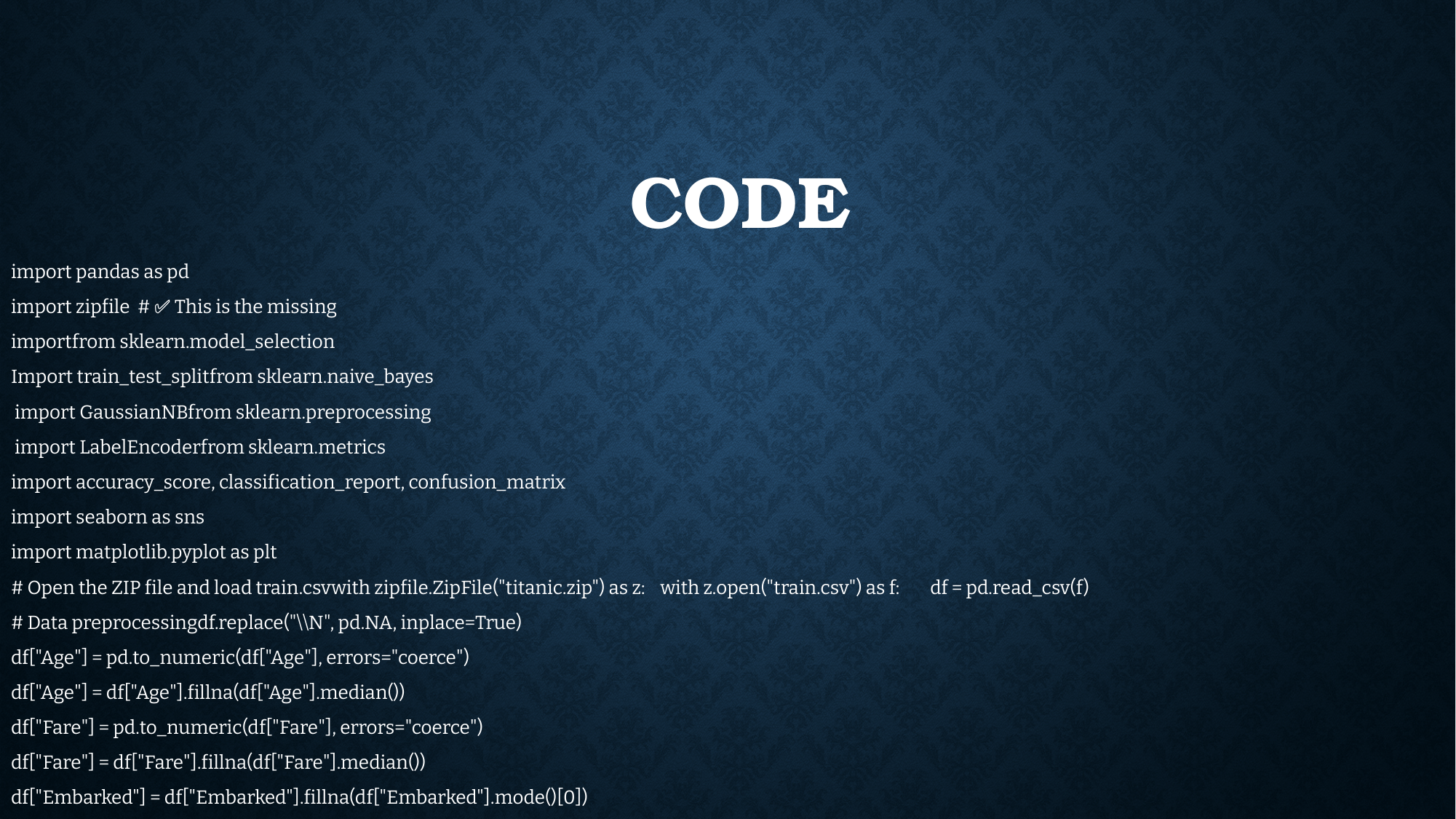

# code
import pandas as pd
import zipfile  # ✅ This is the missing
importfrom sklearn.model_selection
Import train_test_splitfrom sklearn.naive_bayes
 import GaussianNBfrom sklearn.preprocessing
 import LabelEncoderfrom sklearn.metrics
import accuracy_score, classification_report, confusion_matrix
import seaborn as sns
import matplotlib.pyplot as plt
# Open the ZIP file and load train.csvwith zipfile.ZipFile("titanic.zip") as z:    with z.open("train.csv") as f:        df = pd.read_csv(f)
# Data preprocessingdf.replace("\\N", pd.NA, inplace=True)
df["Age"] = pd.to_numeric(df["Age"], errors="coerce")
df["Age"] = df["Age"].fillna(df["Age"].median())
df["Fare"] = pd.to_numeric(df["Fare"], errors="coerce")
df["Fare"] = df["Fare"].fillna(df["Fare"].median())
df["Embarked"] = df["Embarked"].fillna(df["Embarked"].mode()[0])